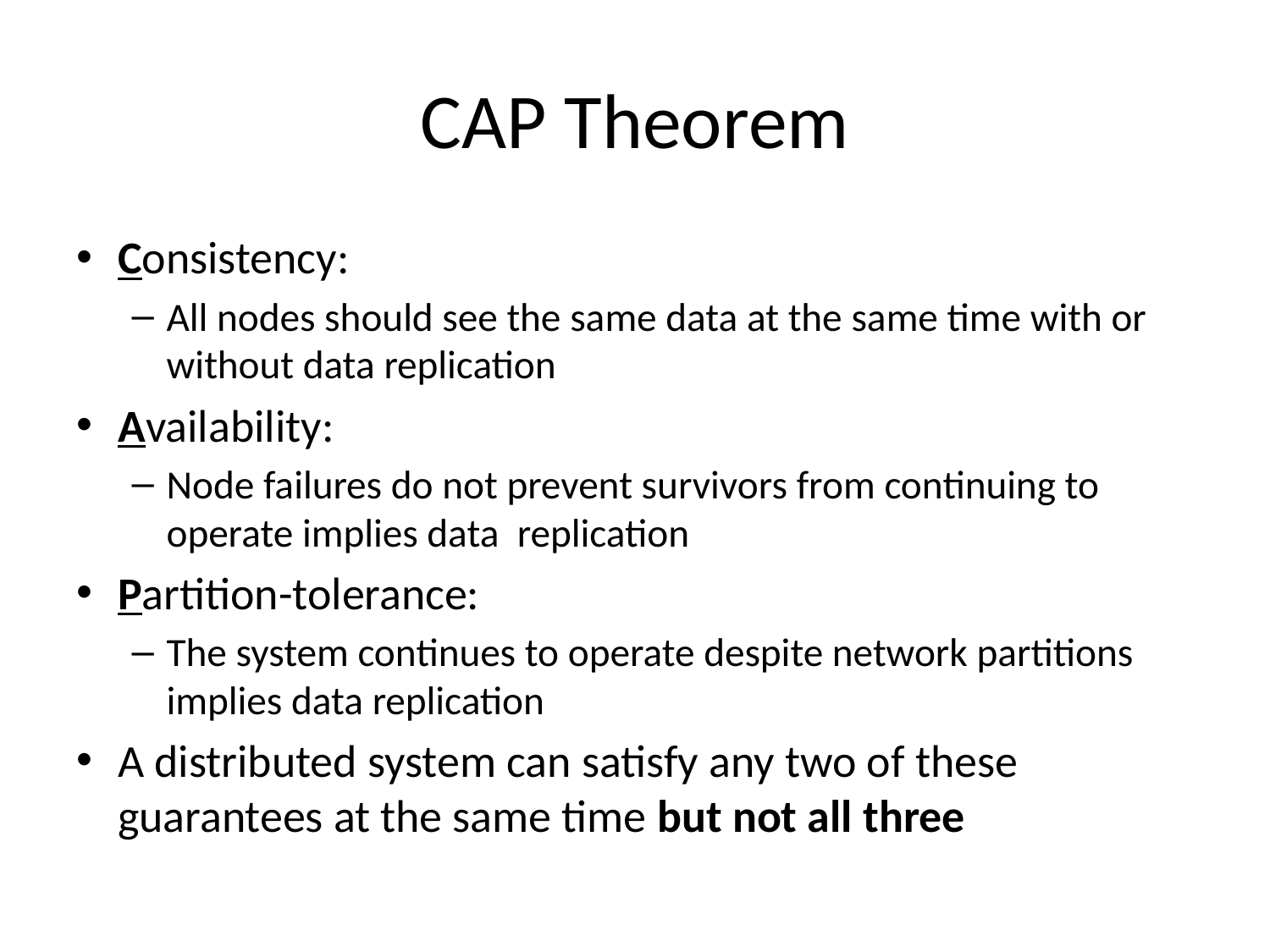

# CAP Theorem
Consistency:
All nodes should see the same data at the same time with or without data replication
Availability:
Node failures do not prevent survivors from continuing to operate implies data  replication
Partition-tolerance:
The system continues to operate despite network partitions implies data replication
A distributed system can satisfy any two of these guarantees at the same time but not all three